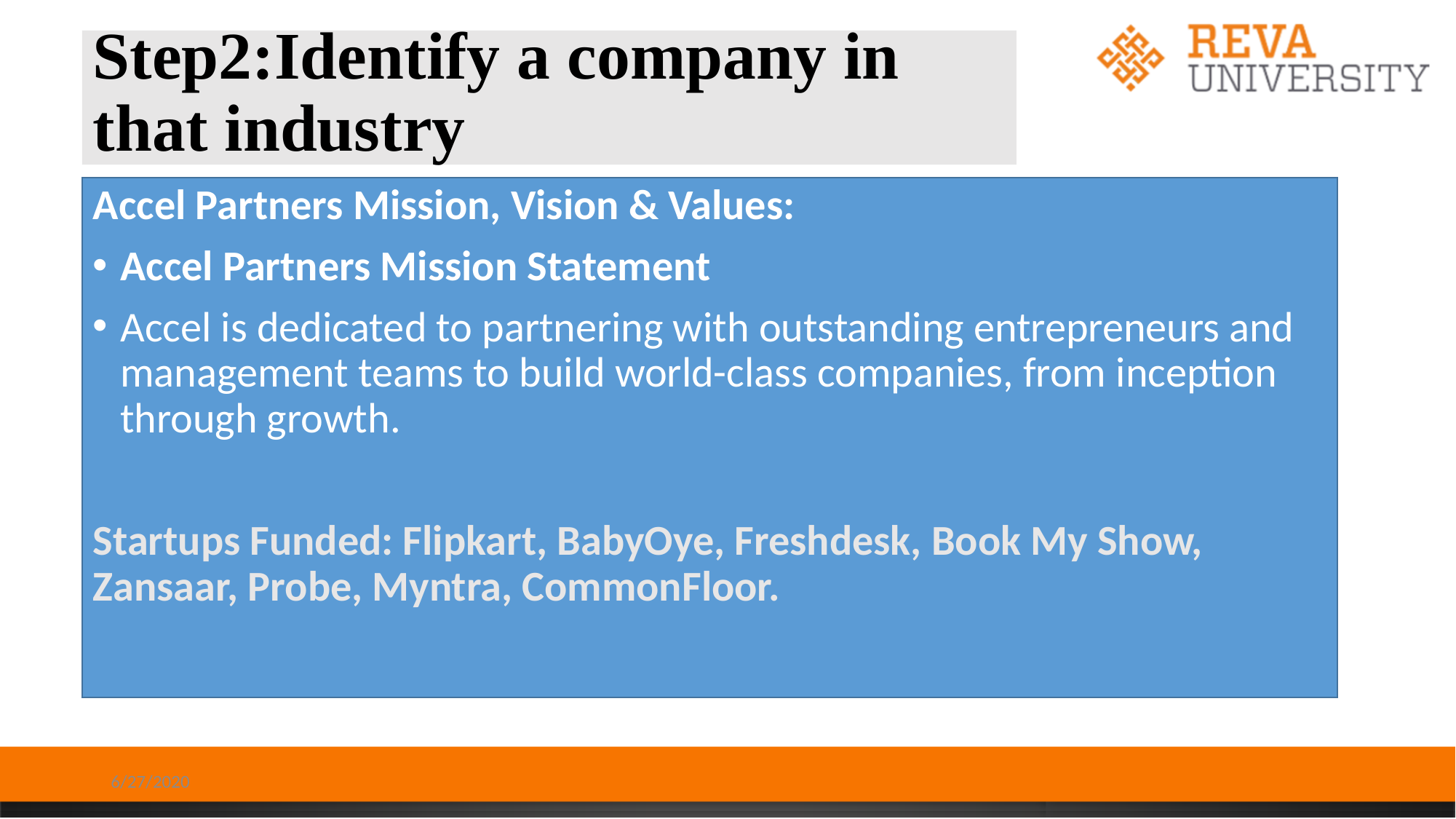

# Step2:Identify a company in that industry
Accel Partners Mission, Vision & Values:
Accel Partners Mission Statement
Accel is dedicated to partnering with outstanding entrepreneurs and management teams to build world-class companies, from inception through growth.

Startups Funded: Flipkart, BabyOye, Freshdesk, Book My Show, Zansaar, Probe, Myntra, CommonFloor.
6/27/2020
BA06_Module 7_Assignment 1_Supply Chain and KPIs